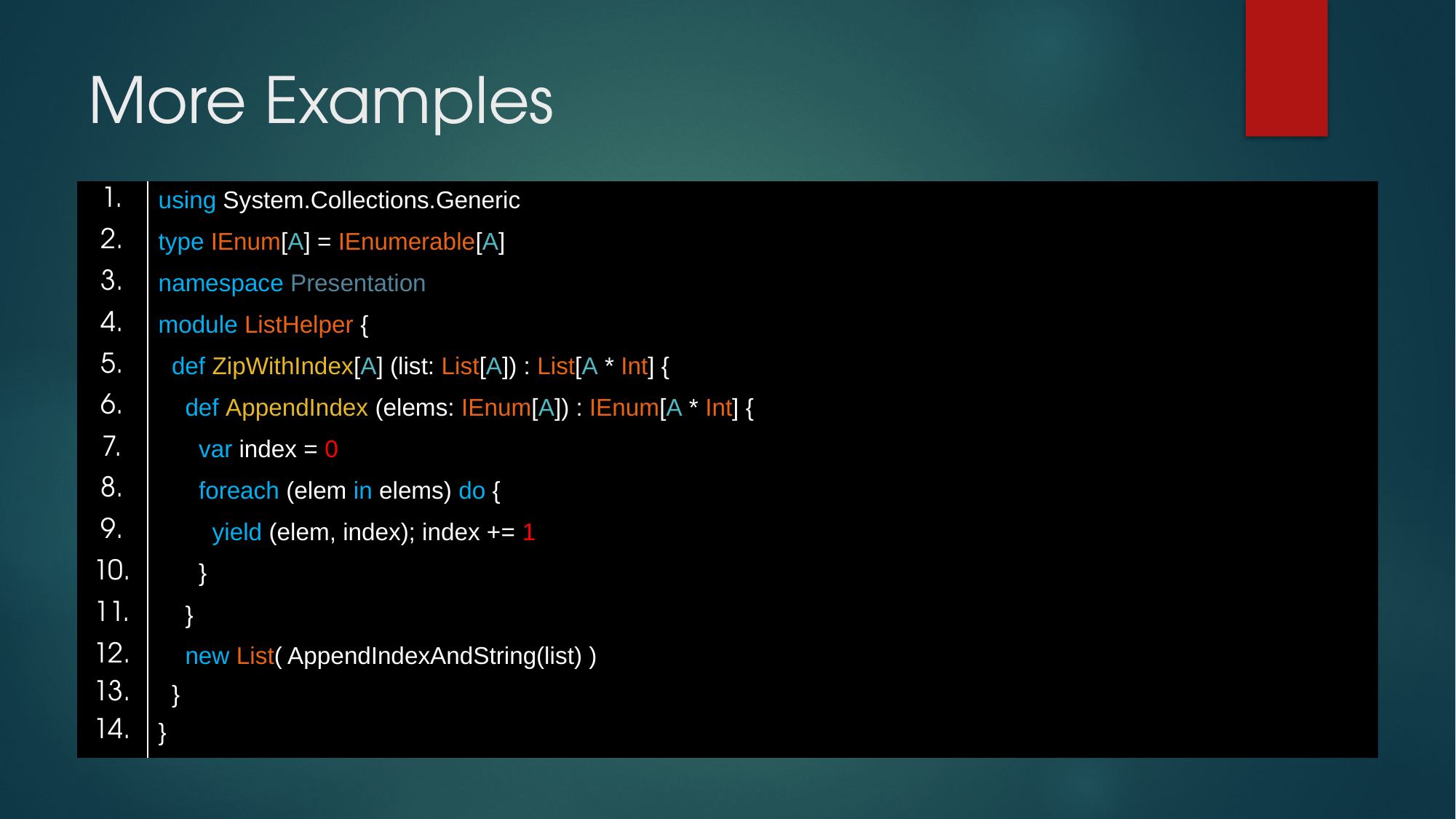

# More Examples
| 1. | using System.Collections.Generic |
| --- | --- |
| 2. | type IEnum[A] = IEnumerable[A] |
| 3. | namespace Presentation |
| 4. | module ListHelper { |
| 5. | def ZipWithIndex[A] (list: List[A]) : List[A \* Int] { |
| 6. | def AppendIndex (elems: IEnum[A]) : IEnum[A \* Int] { |
| 7. | var index = 0 |
| 8. | foreach (elem in elems) do { |
| 9. | yield (elem, index); index += 1 |
| 10. | } |
| 11. | } |
| 12. | new List( AppendIndexAndString(list) ) |
| 13. | } |
| 14. | } |